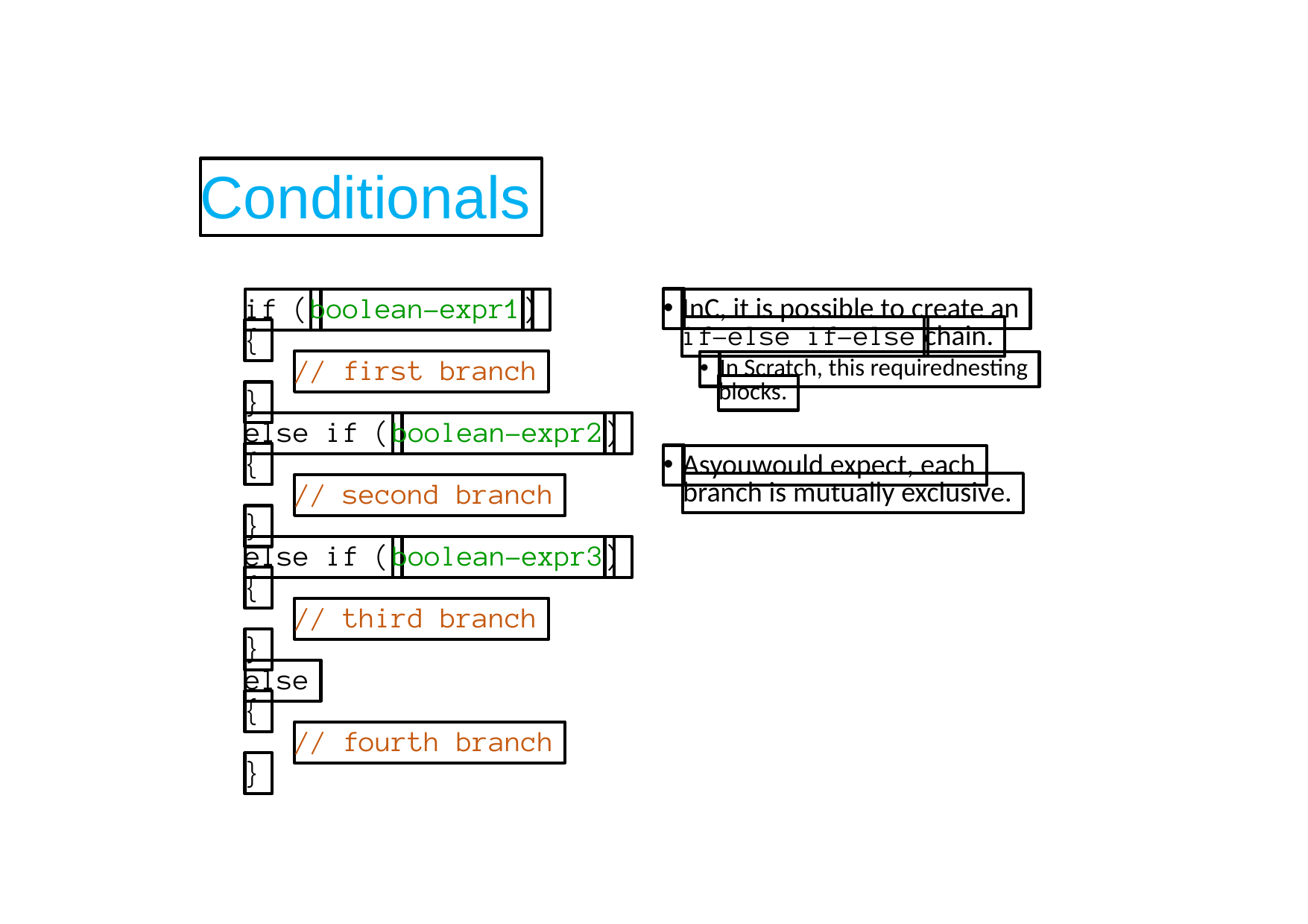

Conditionals
•
if (
boolean-expr1
)
InC, it is possible to create an
if–else if-else
chain.
{
•
// first branch
In Scratch, this requirednesting
blocks.
}
boolean-expr2
)
else if (
{
•
Asyouwould expect, each
branch is mutually exclusive.
// second branch
}
else if (
boolean-expr3
)
{
// third branch
}
else
{
// fourth branch
}